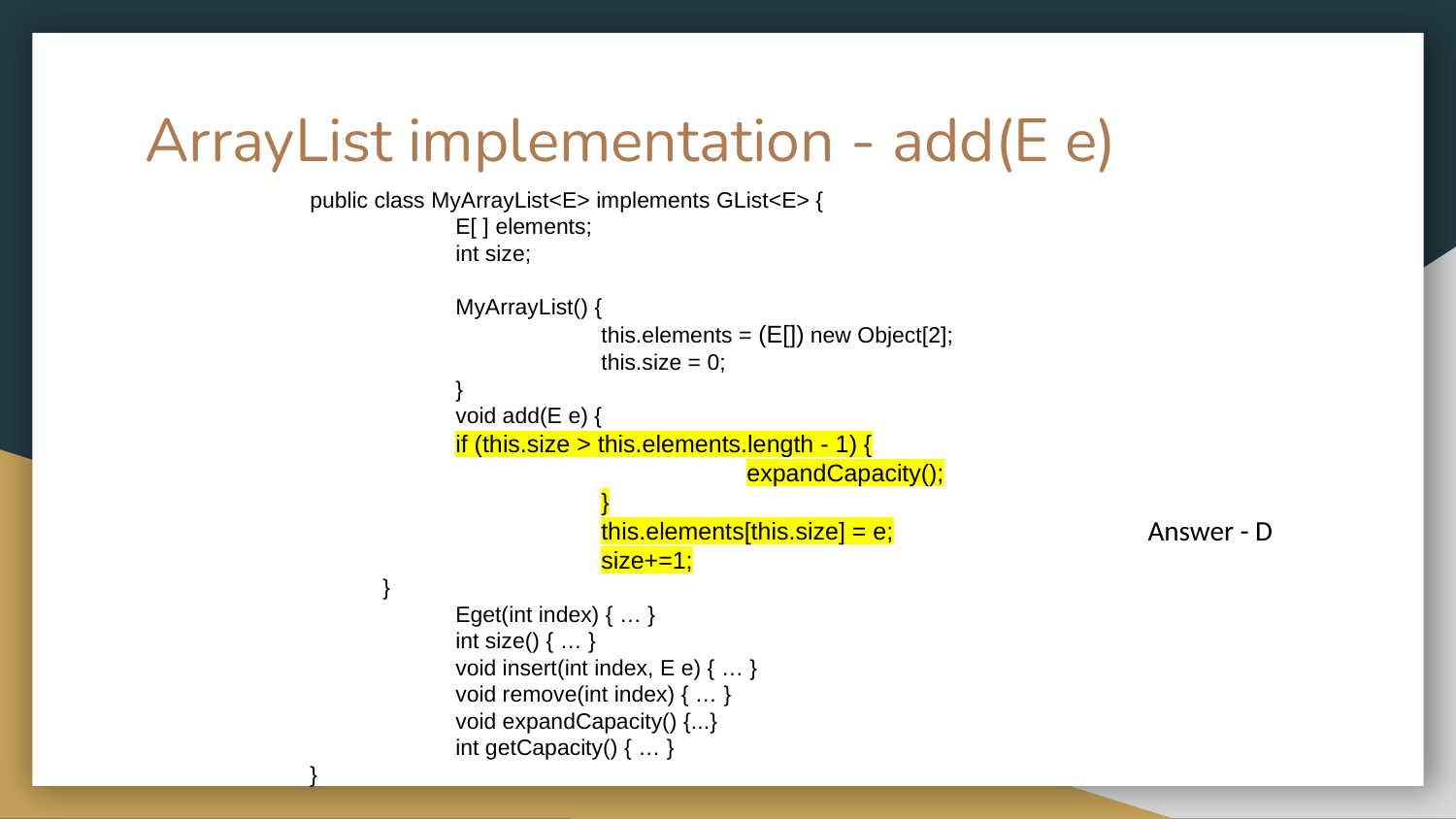

# ArrayList implementation - add(E e)
public class MyArrayList<E> implements GList<E> {
	E[ ] elements;
	int size;

	MyArrayList() {
		this.elements = (E[]) new Object[2];
		this.size = 0;
	}
  	void add(E e) {
if (this.size > this.elements.length - 1) {
			expandCapacity();
		}
		this.elements[this.size] = e;
		size+=1;
}
 	Eget(int index) { … }
	int size() { … }
	void insert(int index, E e) { … }
	void remove(int index) { … }
	void expandCapacity() {...}
	int getCapacity() { … }
}

Answer - D